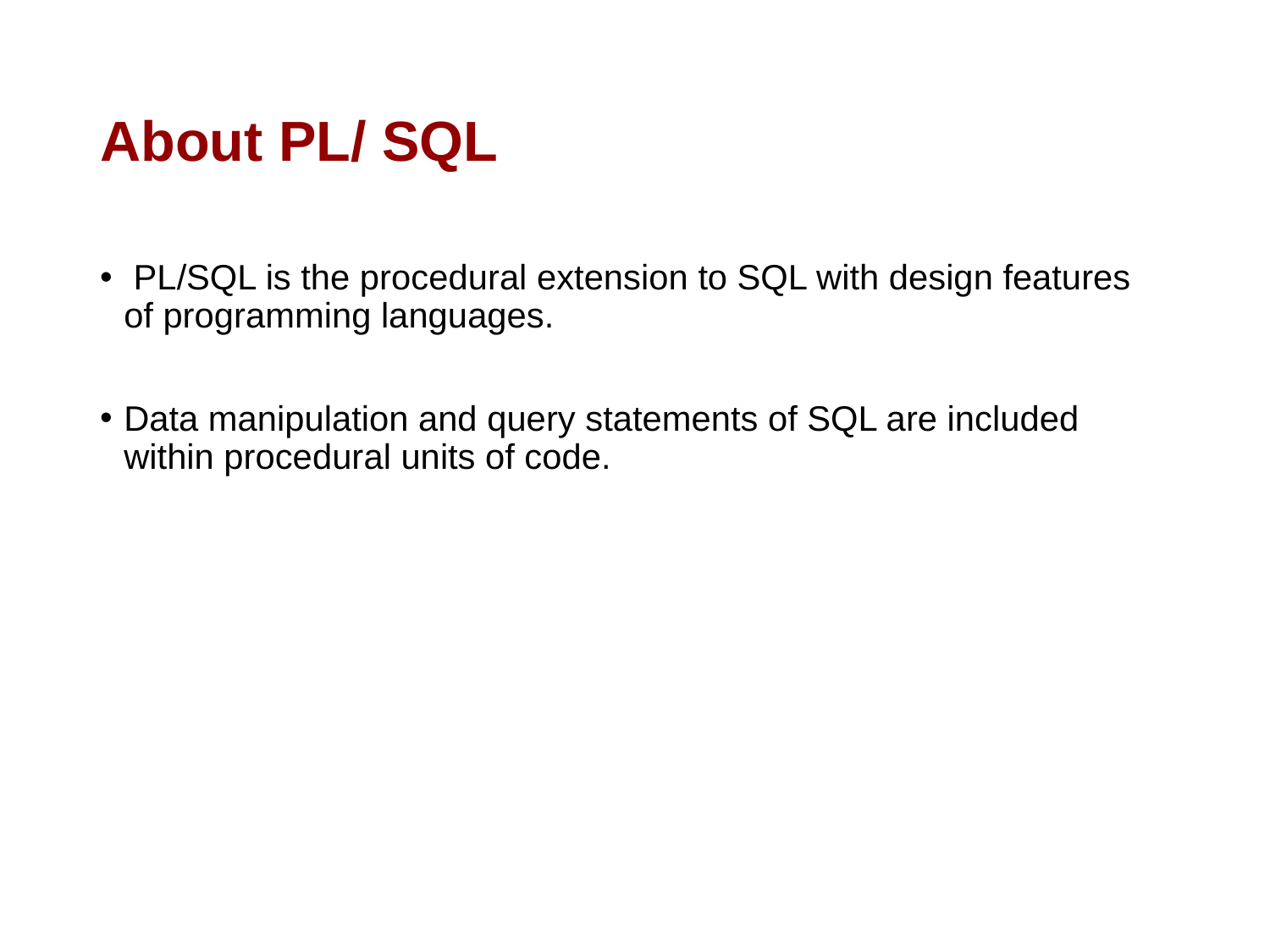

# About PL/ SQL
 PL/SQL is the procedural extension to SQL with design features of programming languages.

Data manipulation and query statements of SQL are included within procedural units of code.